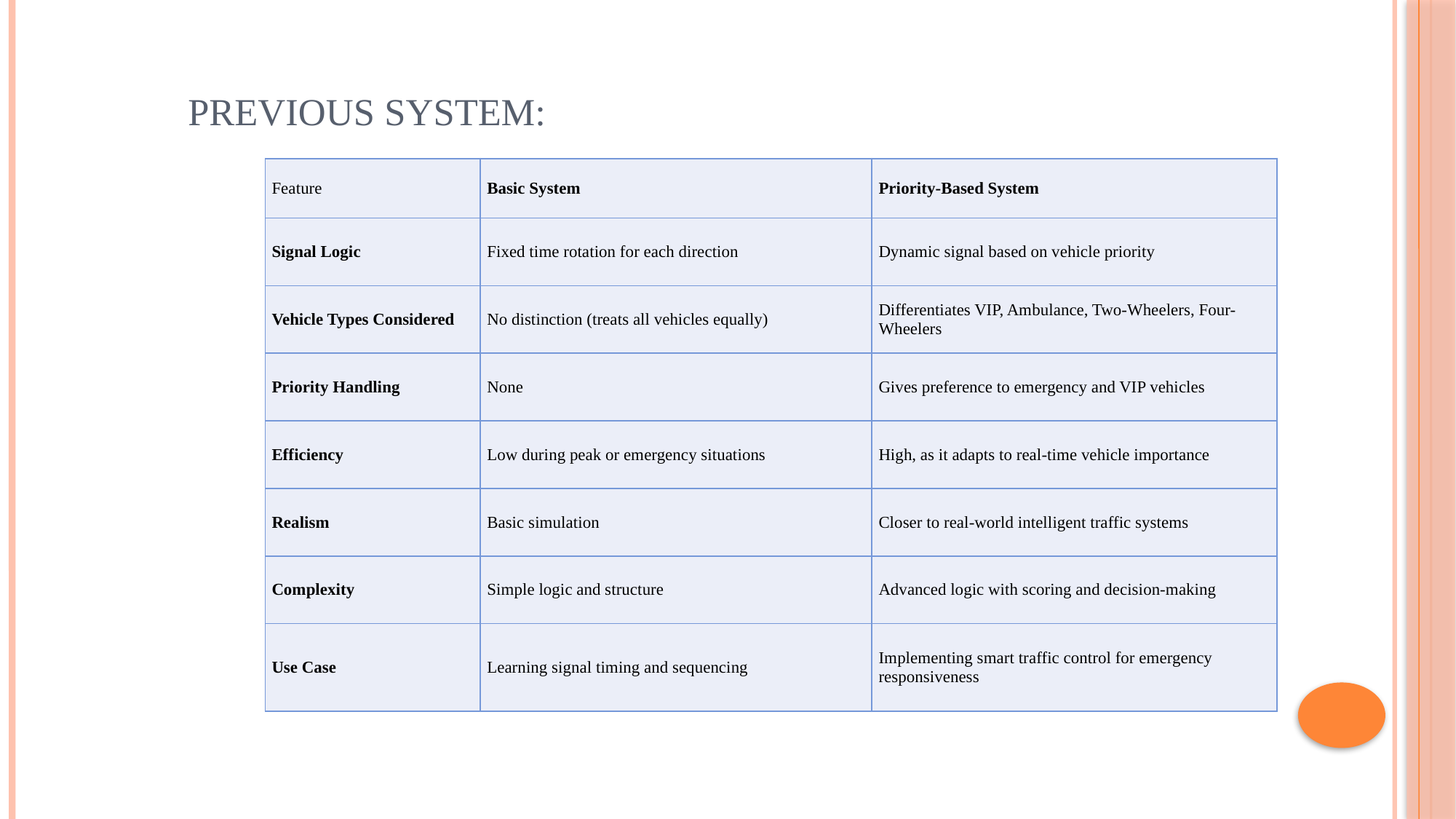

# Previous System:
| Feature | Basic System | Priority-Based System |
| --- | --- | --- |
| Signal Logic | Fixed time rotation for each direction | Dynamic signal based on vehicle priority |
| Vehicle Types Considered | No distinction (treats all vehicles equally) | Differentiates VIP, Ambulance, Two-Wheelers, Four-Wheelers |
| Priority Handling | None | Gives preference to emergency and VIP vehicles |
| Efficiency | Low during peak or emergency situations | High, as it adapts to real-time vehicle importance |
| Realism | Basic simulation | Closer to real-world intelligent traffic systems |
| Complexity | Simple logic and structure | Advanced logic with scoring and decision-making |
| Use Case | Learning signal timing and sequencing | Implementing smart traffic control for emergency responsiveness |